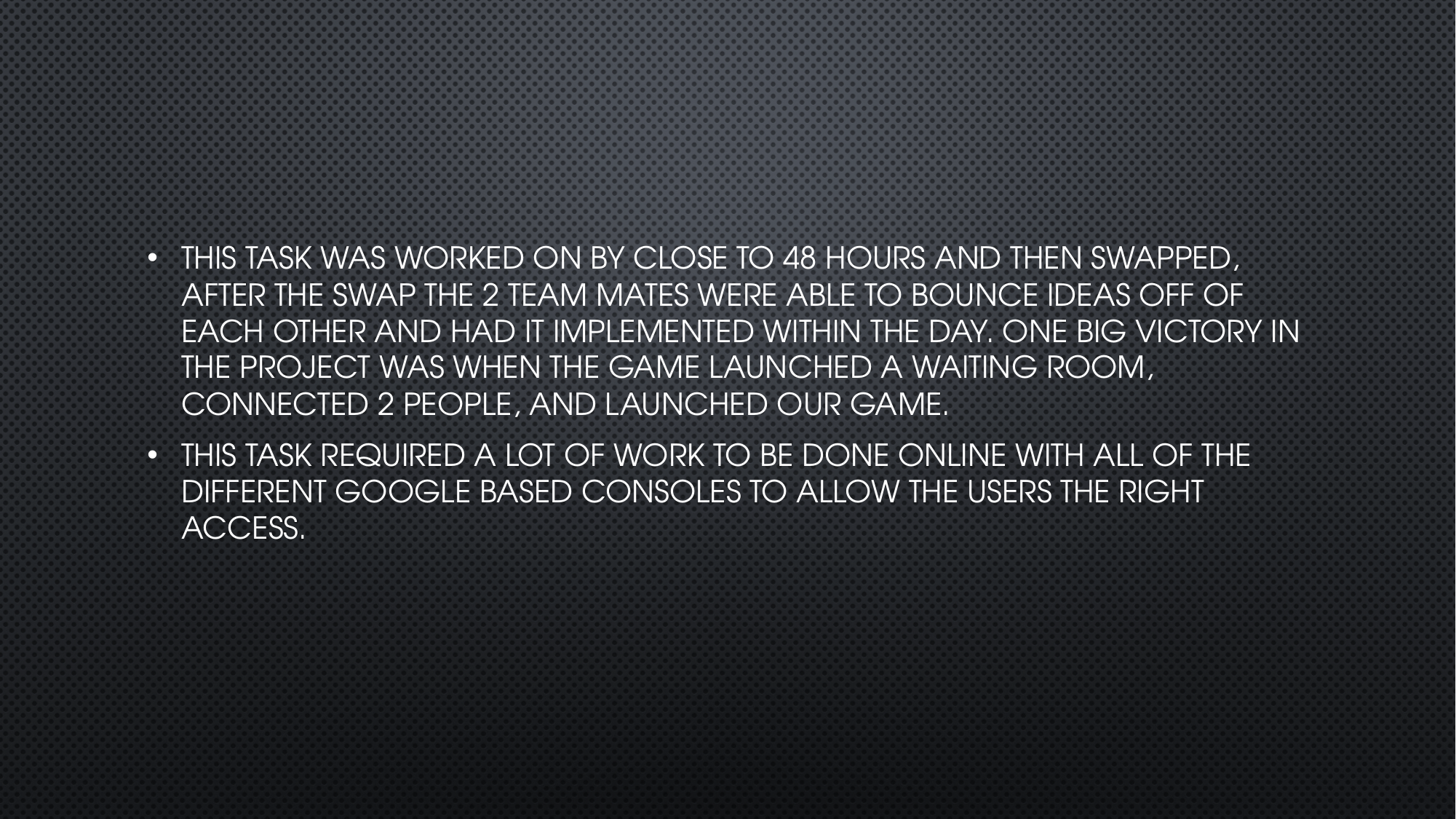

This task was worked on by close to 48 hours and then swapped, after the swap the 2 team mates were able to bounce ideas off of each other and had it implemented within the day. One big victory in the project was when the game launched a waiting room, connected 2 people, and launched our game.
This task required a lot of work to be done online with all of the different google based consoles to allow the users the right access.